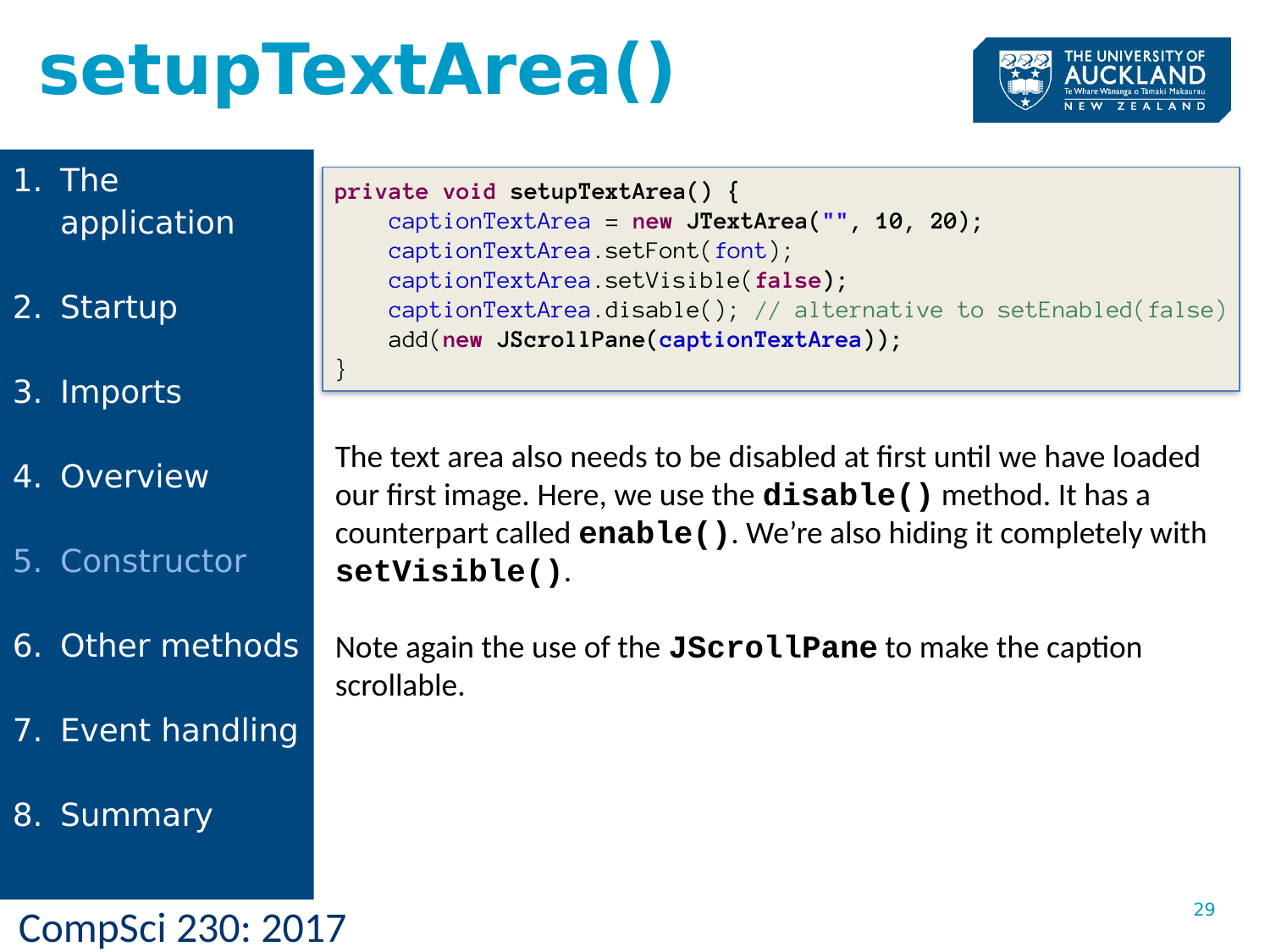

setupTextArea()
The application
Startup

Imports

Overview

Constructor

Other methods

Event handling

Summary

private void setupTextArea() {
    captionTextArea = new JTextArea("", 10, 20);
    captionTextArea.setFont(font);
    captionTextArea.setVisible(false);
    captionTextArea.disable(); // alternative to setEnabled(false)
    add(new JScrollPane(captionTextArea));
}
The text area also needs to be disabled at first until we have loaded our first image. Here, we use the disable() method. It has a counterpart called enable(). We’re also hiding it completely with setVisible().

Note again the use of the JScrollPane to make the caption scrollable.
29